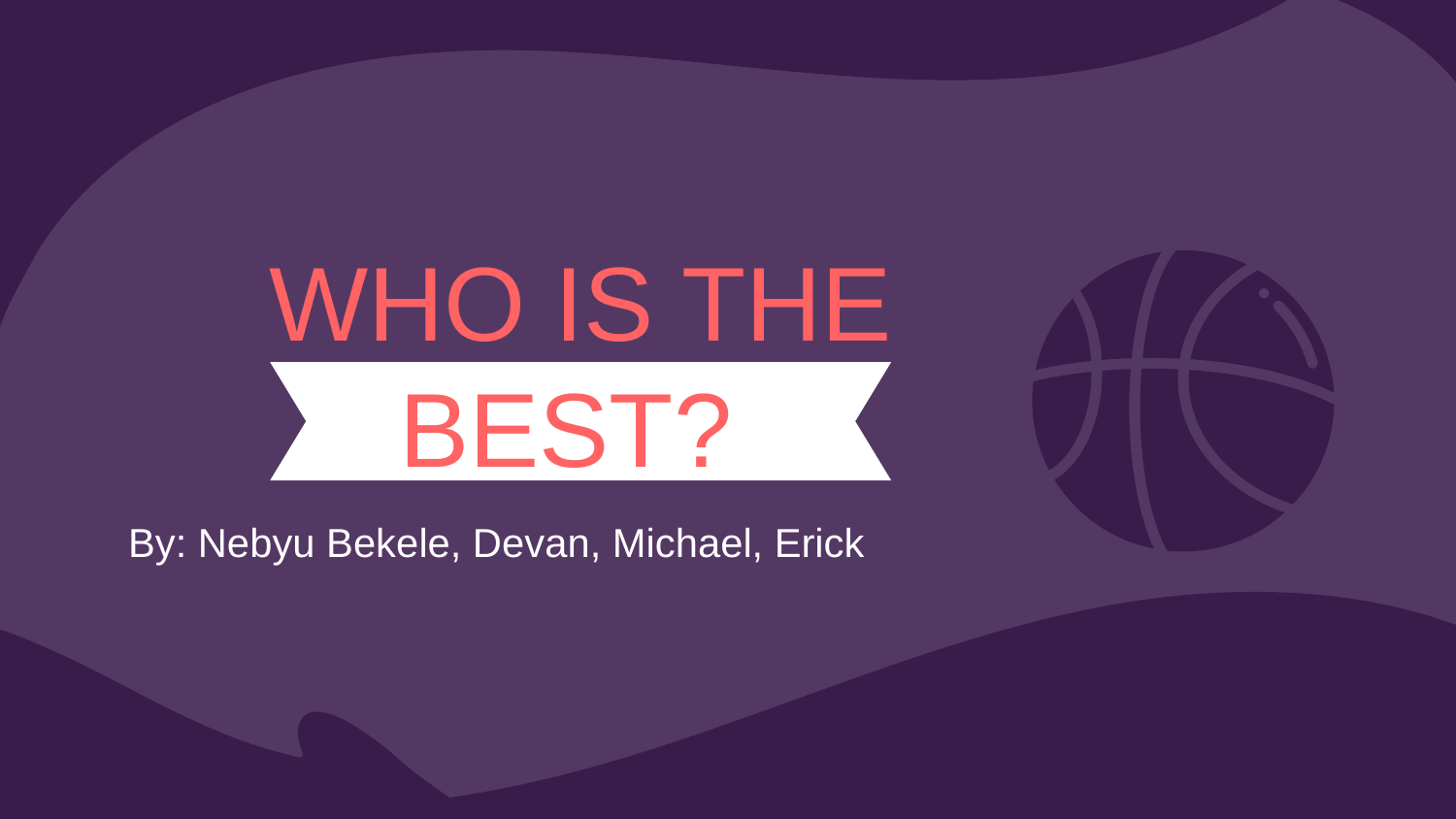

# WHO IS THE BEST?

By: Nebyu Bekele, Devan, Michael, Erick